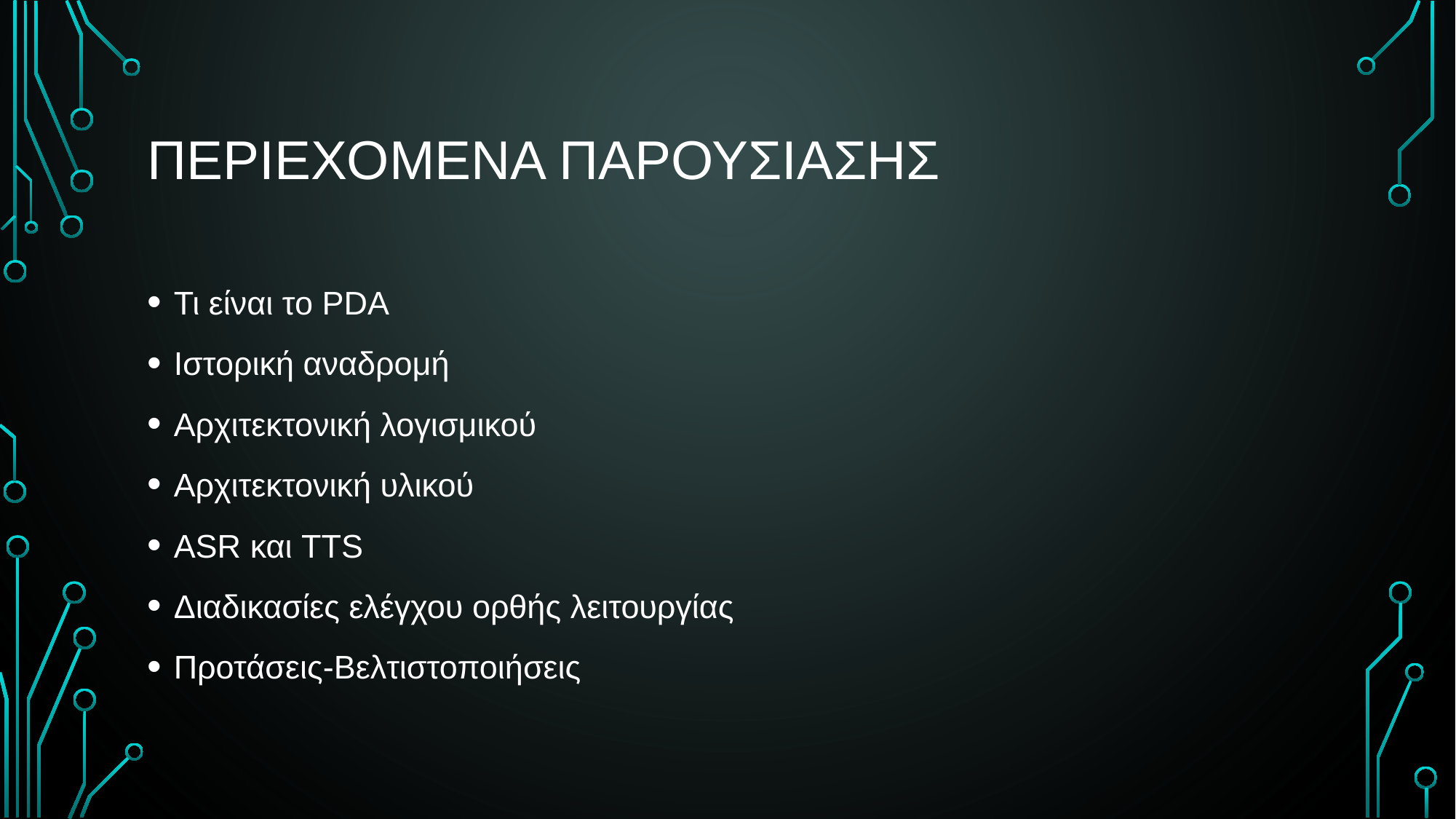

# Περιεχομενα παρουσιασησ
Τι είναι το PDA
Ιστορική αναδρομή
Αρχιτεκτονική λογισμικού
Αρχιτεκτονική υλικού
ASR και TTS
Διαδικασίες ελέγχου ορθής λειτουργίας
Προτάσεις-Βελτιστοποιήσεις